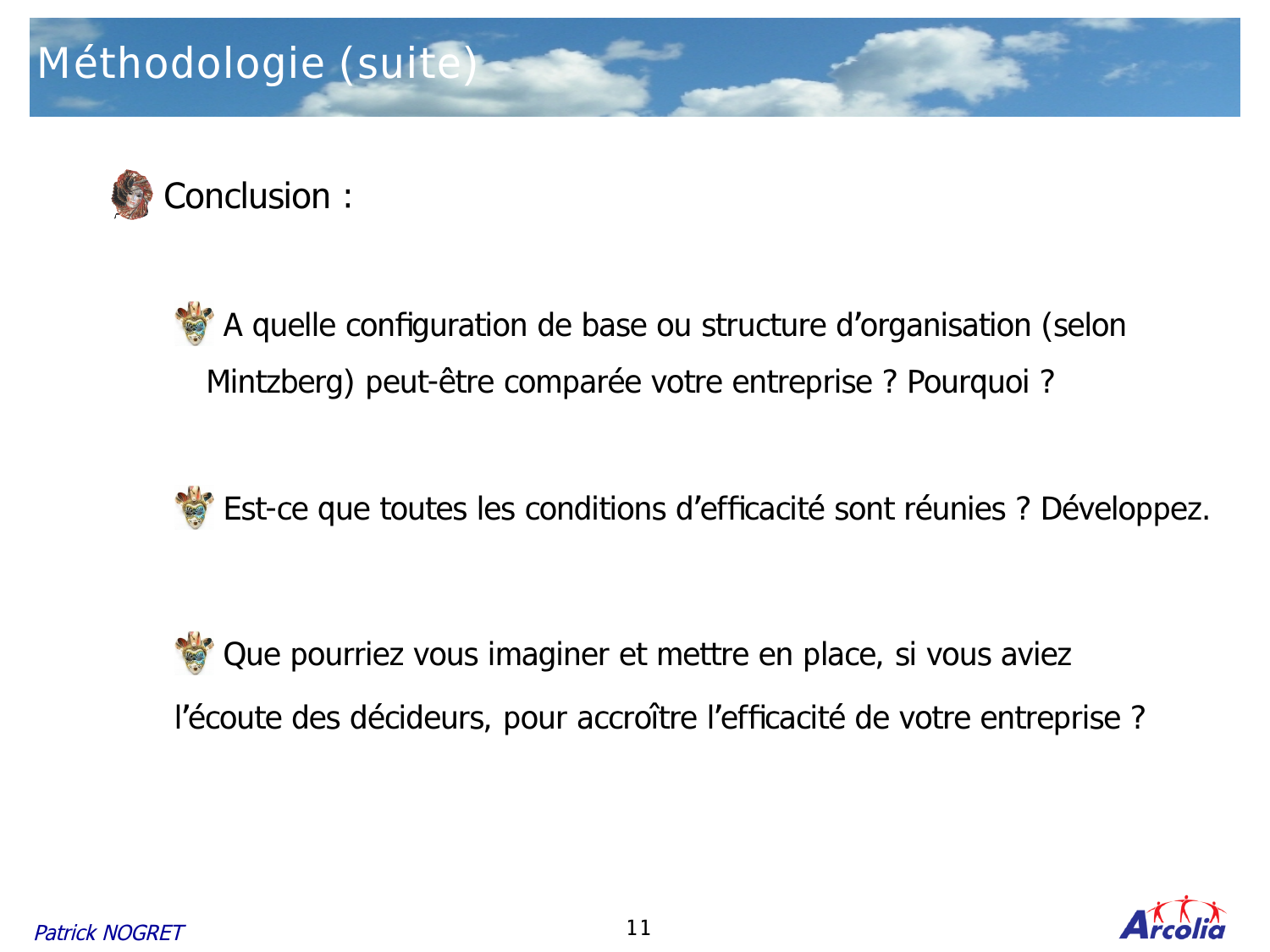

# Méthodologie (suite)
 Conclusion :

 A quelle configuration de base ou structure d’organisation (selon Mintzberg) peut-être comparée votre entreprise ? Pourquoi ?

 Est-ce que toutes les conditions d’efficacité sont réunies ? Développez.

 Que pourriez vous imaginer et mettre en place, si vous aviez
l’écoute des décideurs, pour accroître l’efficacité de votre entreprise ?